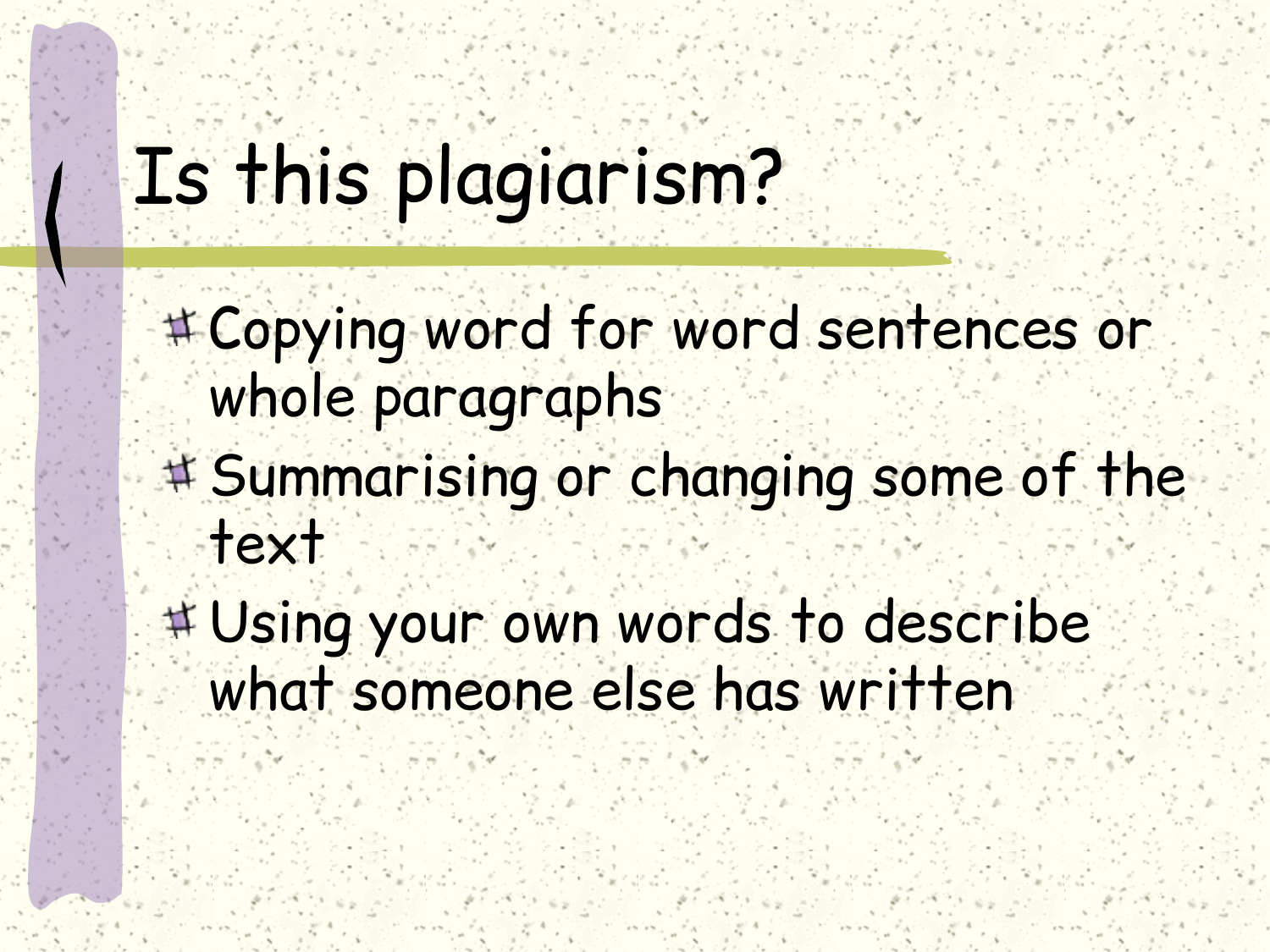

# Is this plagiarism?
Copying word for word sentences or whole paragraphs
Summarising or changing some of the text
Using your own words to describe what someone else has written